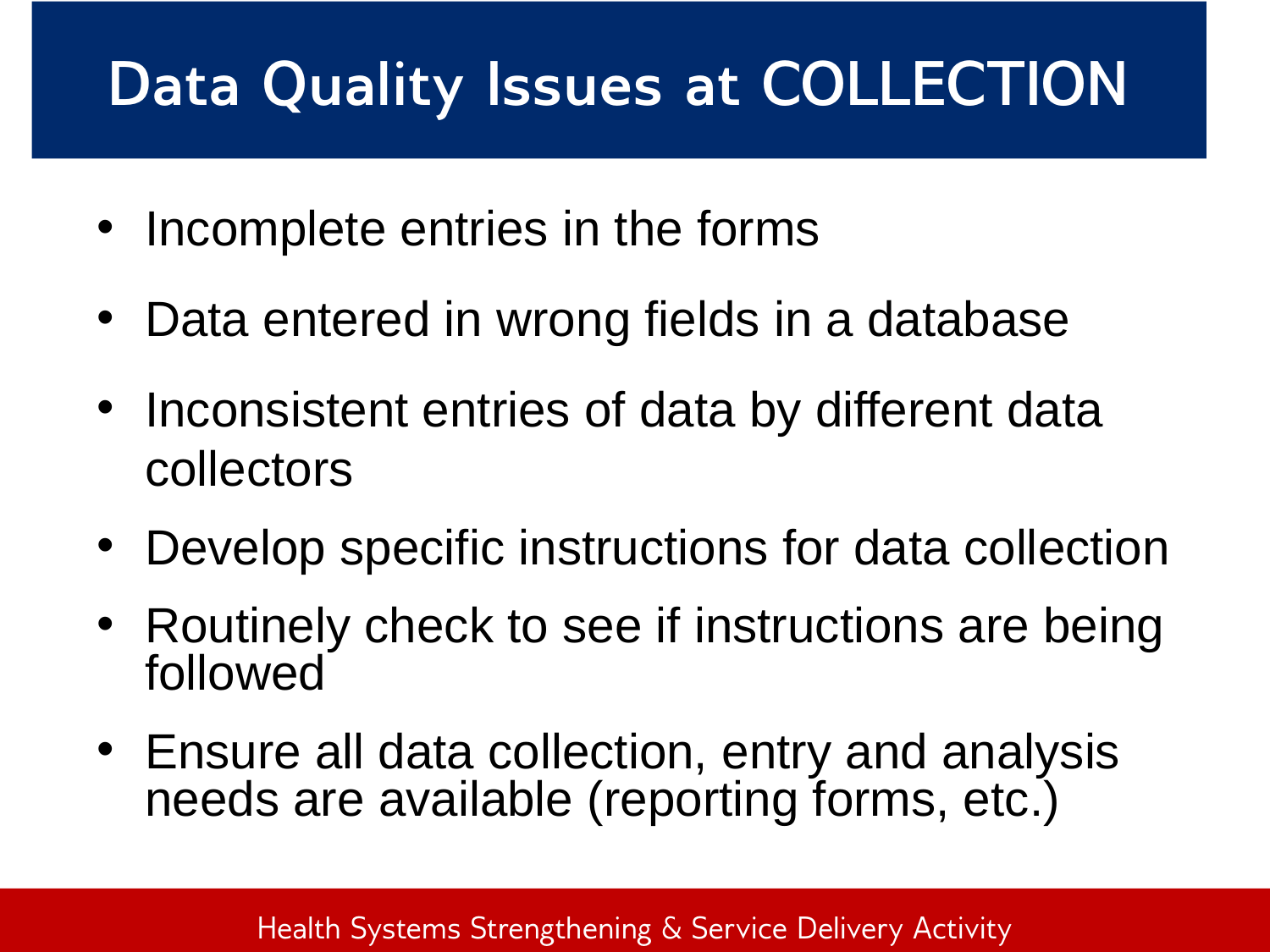

# Data Quality Issues at COLLECTION
Incomplete entries in the forms
Data entered in wrong fields in a database
Inconsistent entries of data by different data collectors
Develop specific instructions for data collection
Routinely check to see if instructions are being followed
Ensure all data collection, entry and analysis needs are available (reporting forms, etc.)